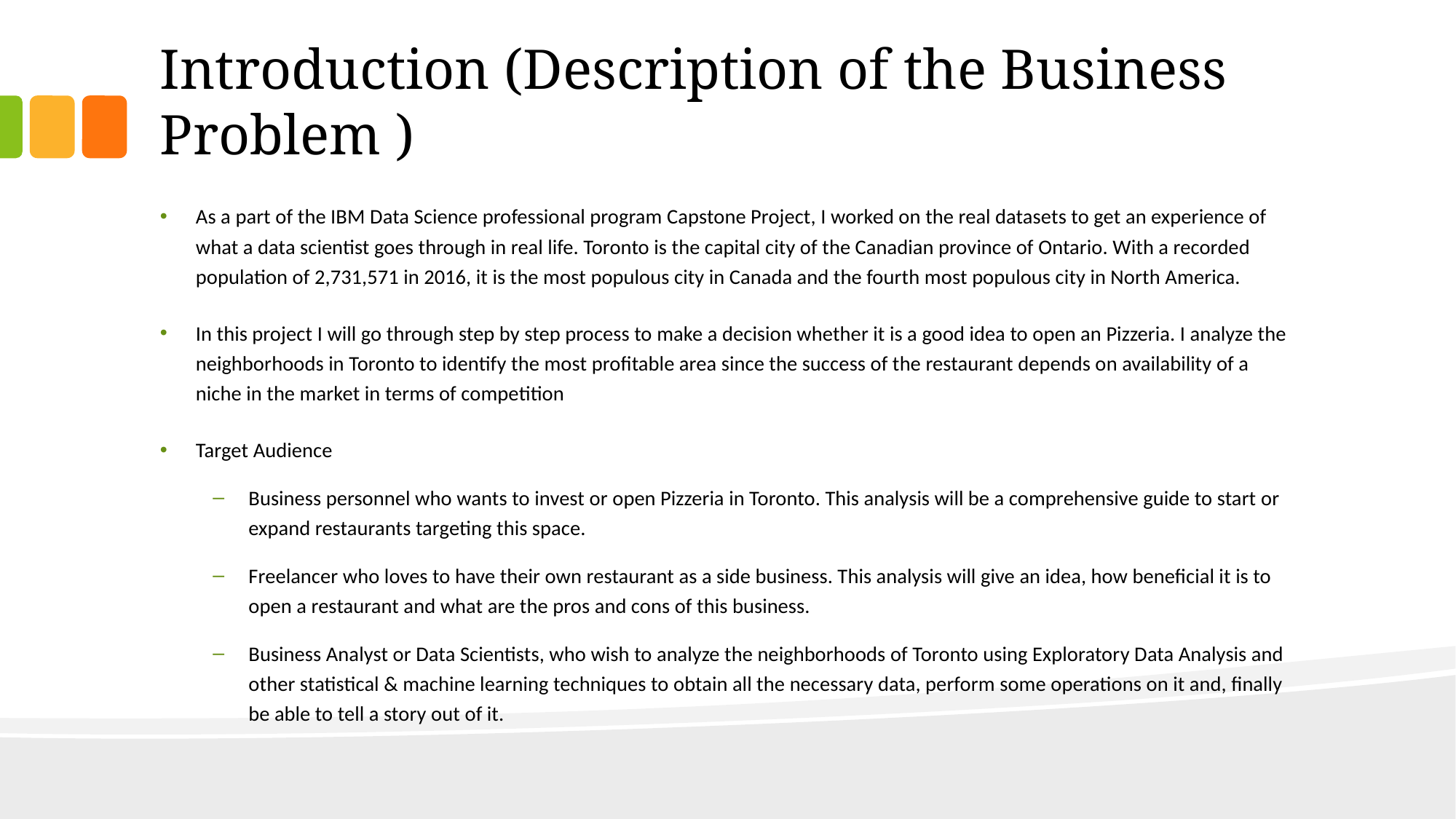

# Introduction (Description of the Business Problem )
As a part of the IBM Data Science professional program Capstone Project, I worked on the real datasets to get an experience of what a data scientist goes through in real life. Toronto is the capital city of the Canadian province of Ontario. With a recorded population of 2,731,571 in 2016, it is the most populous city in Canada and the fourth most populous city in North America.
In this project I will go through step by step process to make a decision whether it is a good idea to open an Pizzeria. I analyze the neighborhoods in Toronto to identify the most profitable area since the success of the restaurant depends on availability of a niche in the market in terms of competition
Target Audience
Business personnel who wants to invest or open Pizzeria in Toronto. This analysis will be a comprehensive guide to start or expand restaurants targeting this space.
Freelancer who loves to have their own restaurant as a side business. This analysis will give an idea, how beneficial it is to open a restaurant and what are the pros and cons of this business.
Business Analyst or Data Scientists, who wish to analyze the neighborhoods of Toronto using Exploratory Data Analysis and other statistical & machine learning techniques to obtain all the necessary data, perform some operations on it and, finally be able to tell a story out of it.